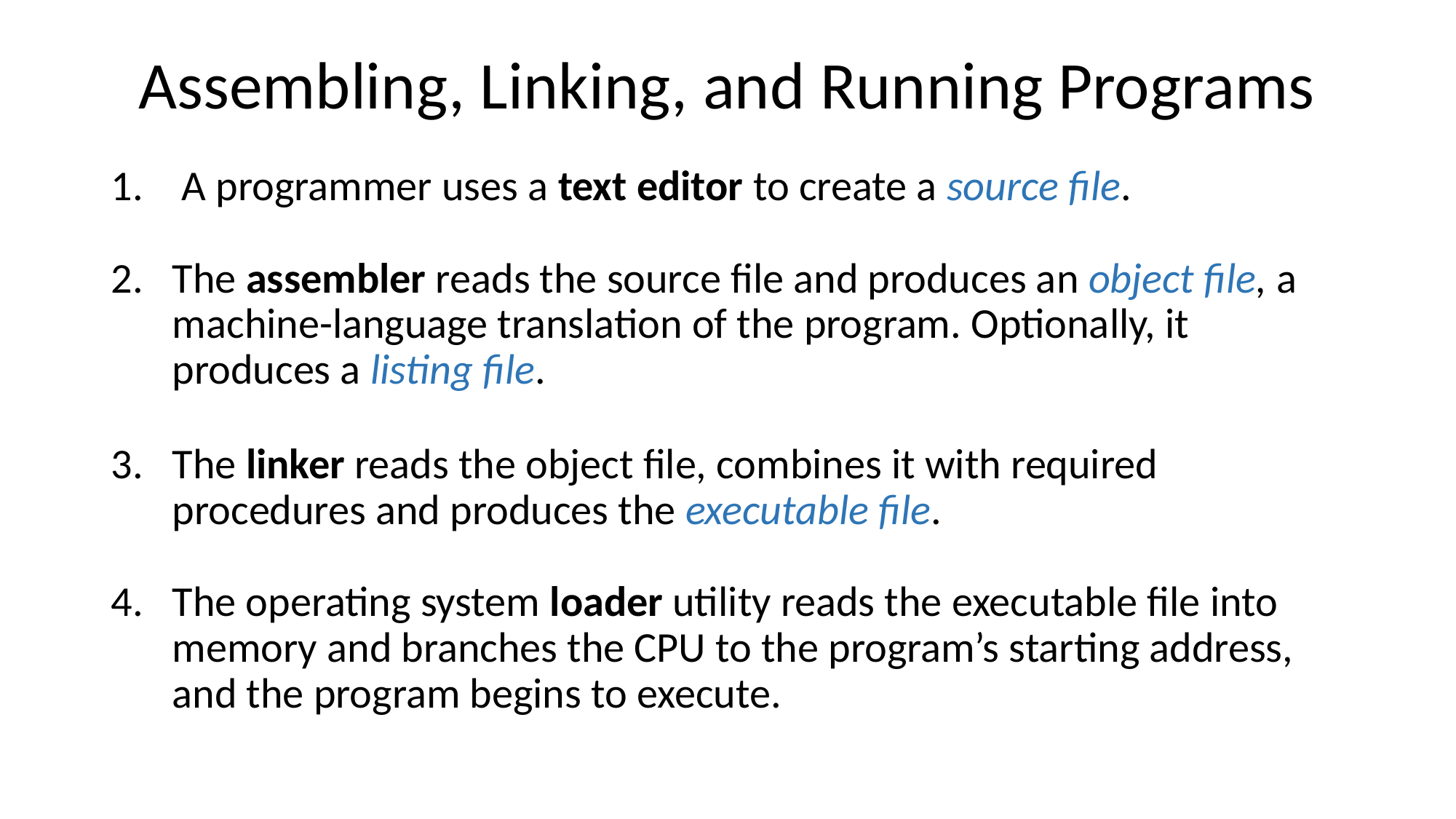

# Assembling, Linking, and Running Programs
 A programmer uses a text editor to create a source file.

The assembler reads the source file and produces an object file, a machine-language translation of the program. Optionally, it produces a listing file.

The linker reads the object file, combines it with required procedures and produces the executable file.

The operating system loader utility reads the executable file into memory and branches the CPU to the program’s starting address, and the program begins to execute.